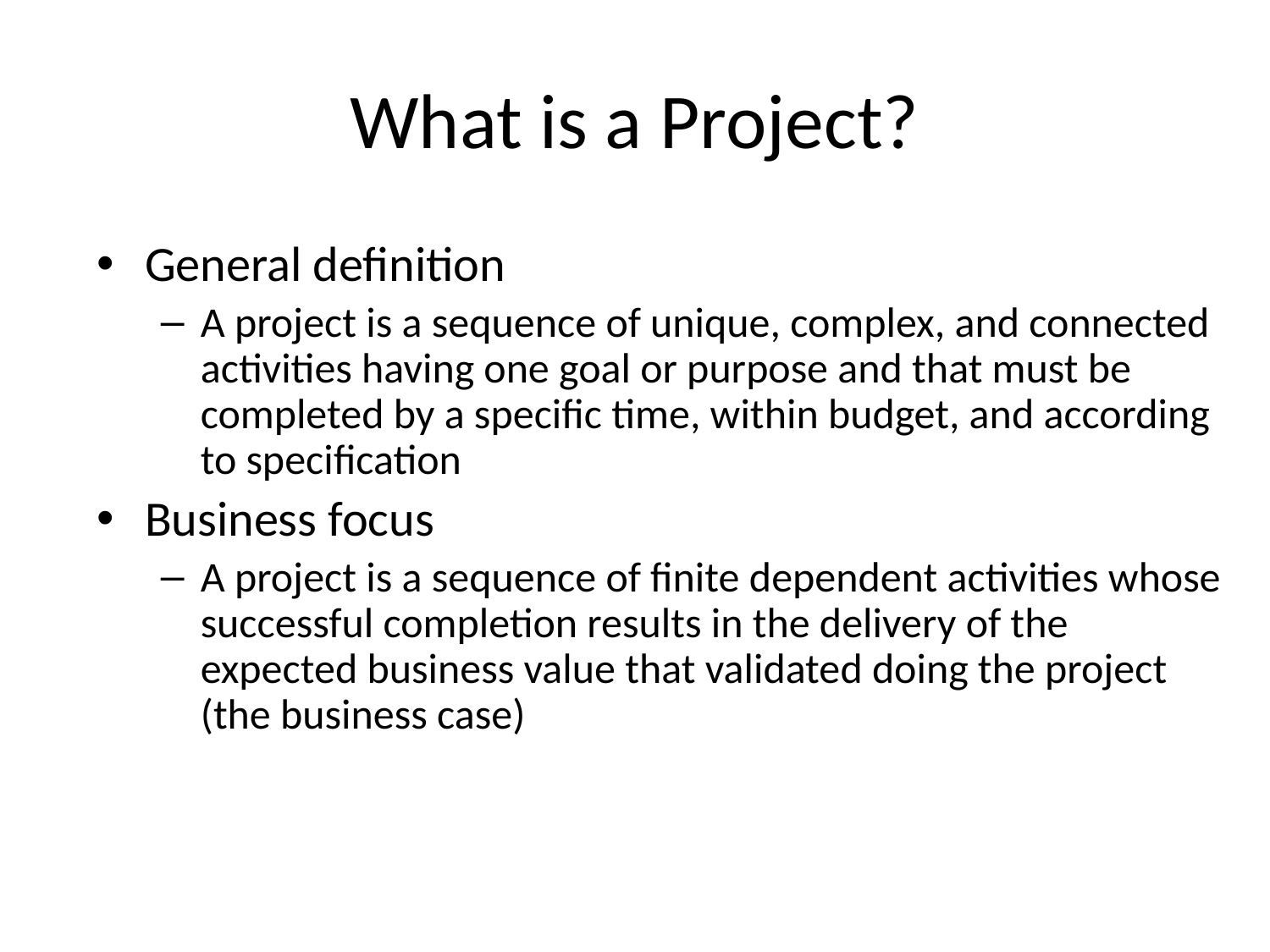

# What is a Project?
General definition
A project is a sequence of unique, complex, and connected activities having one goal or purpose and that must be completed by a specific time, within budget, and according to specification
Business focus
A project is a sequence of finite dependent activities whose successful completion results in the delivery of the expected business value that validated doing the project (the business case)